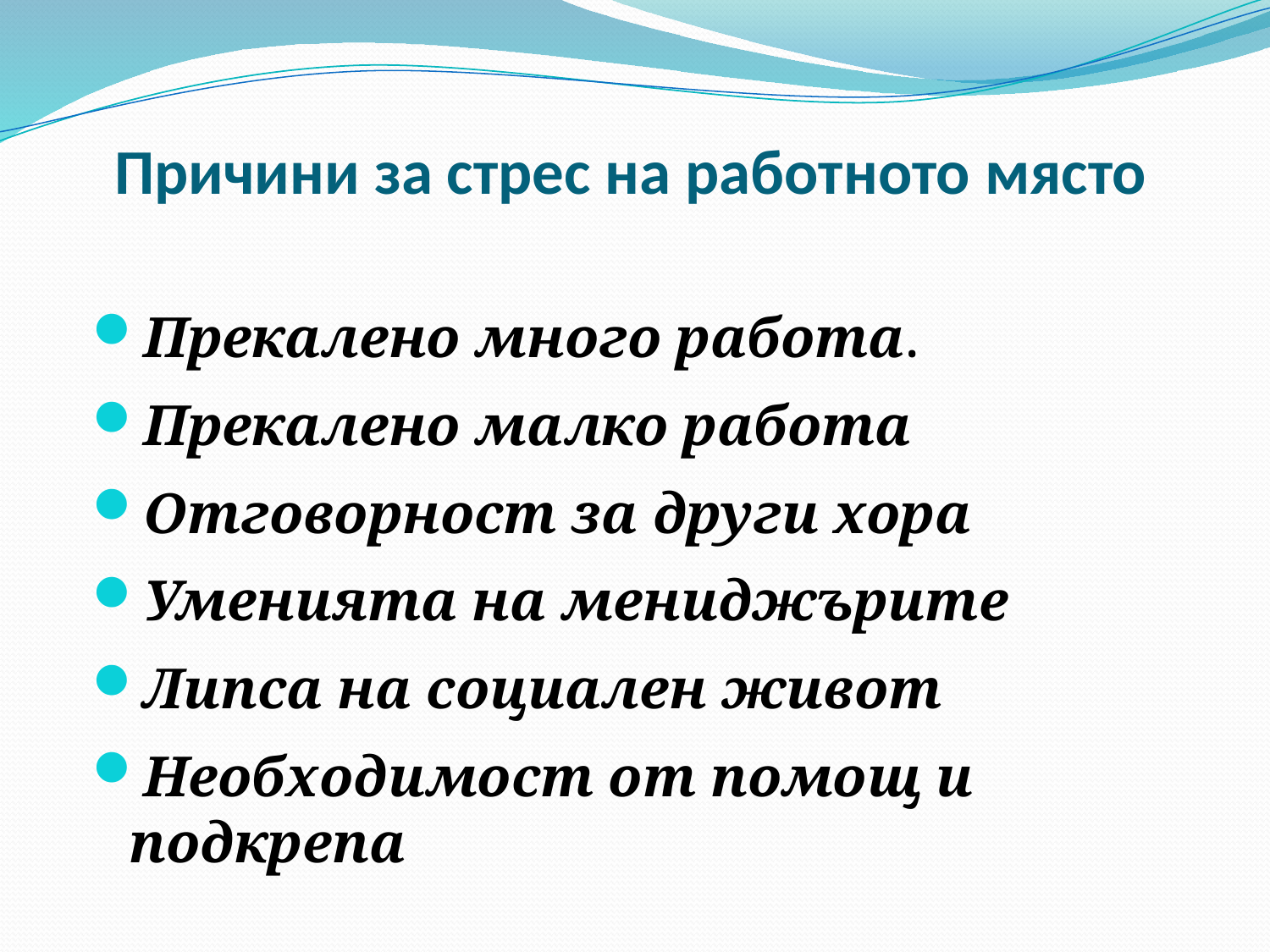

# Причини за стрес на работното място
Прекалено много работа.
Прекалено малко работа
Отговорност за други хора
Уменията на мениджърите
Липса на социален живот
Необходимост от помощ и подкрепа